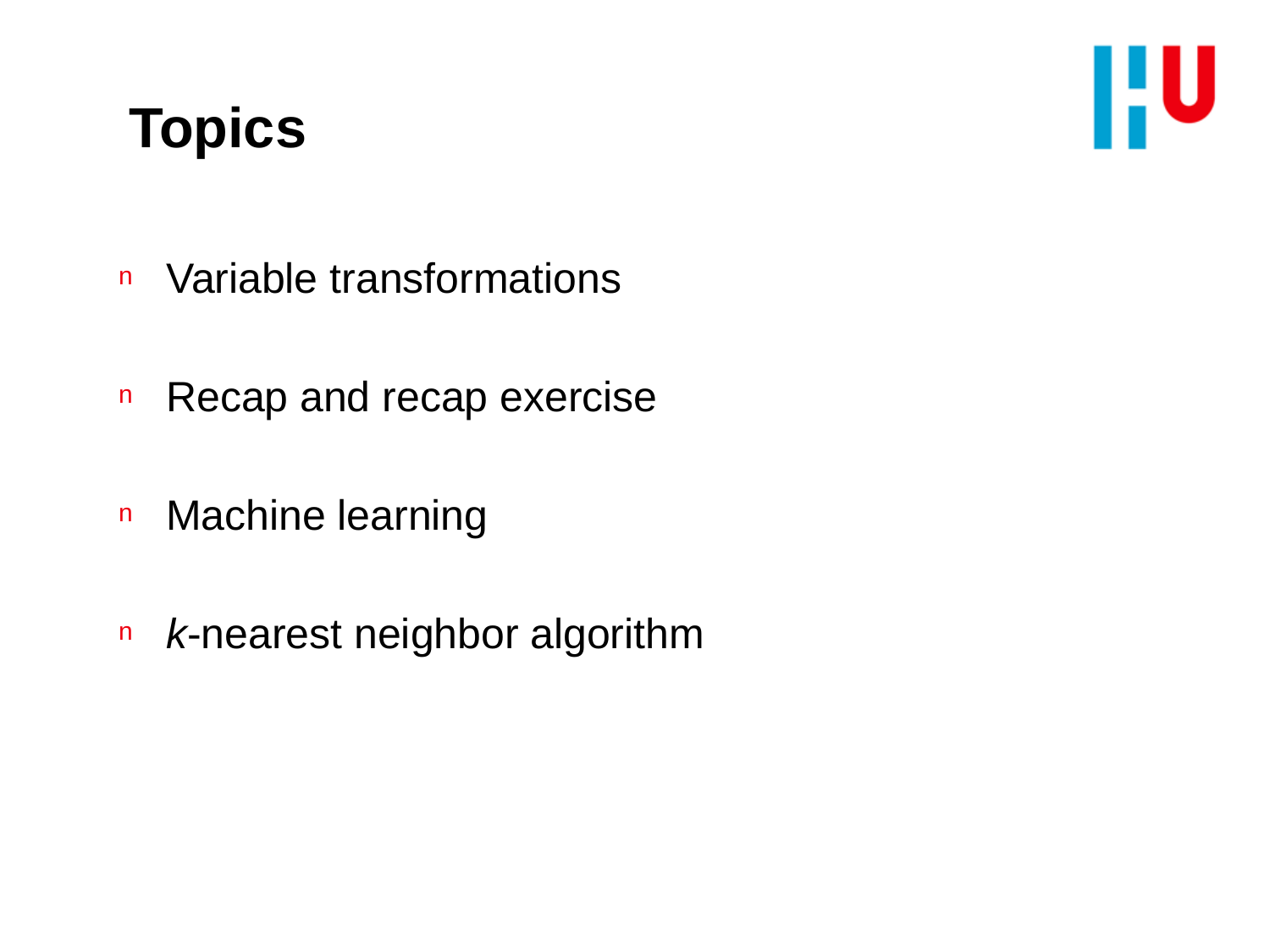

# Topics
Variable transformations

Recap and recap exercise

Machine learning

k-nearest neighbor algorithm